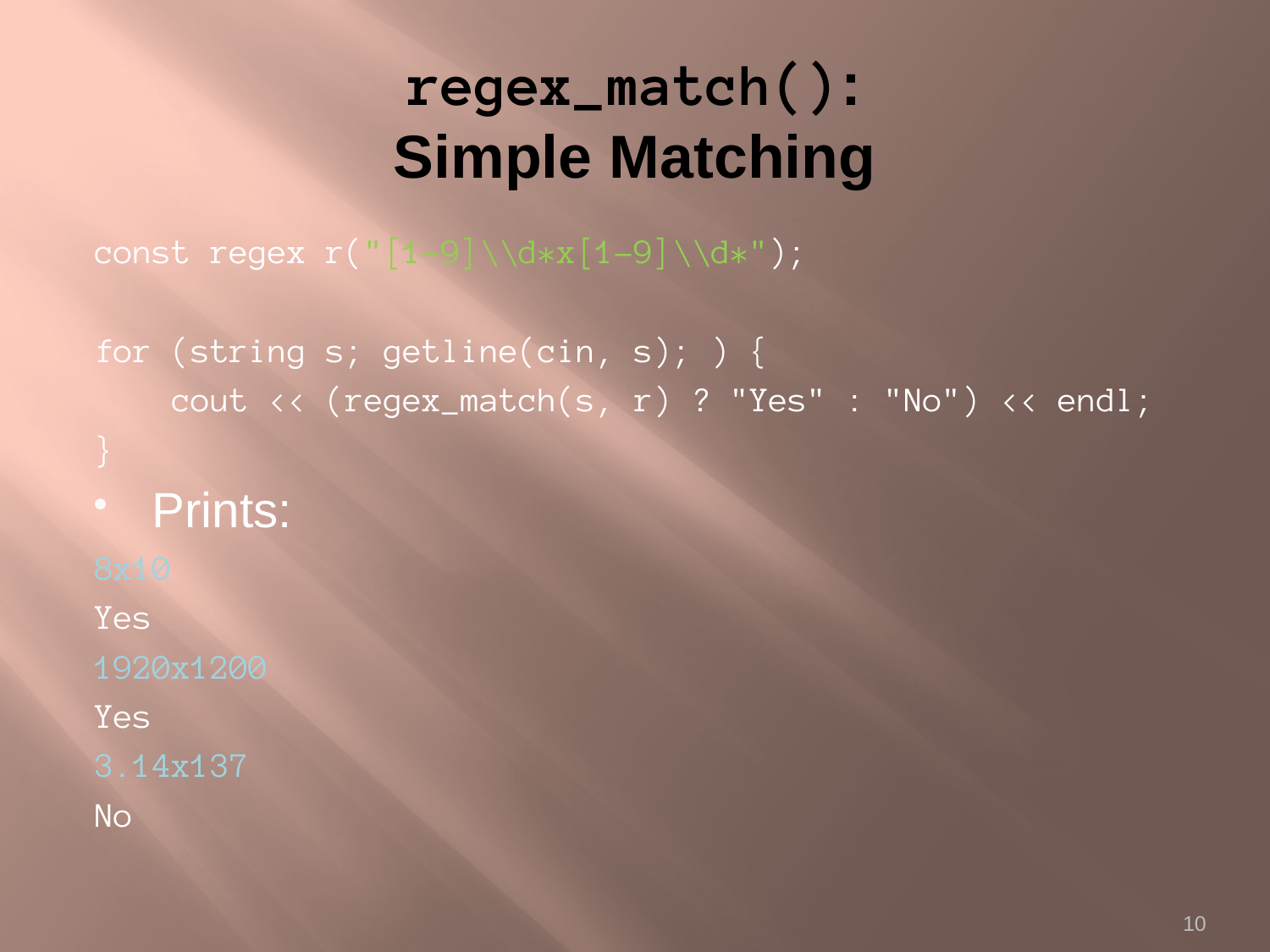

# regex_match(): Simple Matching
const regex r("[1-9]\\d*x[1-9]\\d*");

for (string s; getline(cin, s); ) {
    cout << (regex_match(s, r) ? "Yes" : "No") << endl;
}
Prints:
8x10
Yes
1920x1200
Yes
3.14x137
No
10